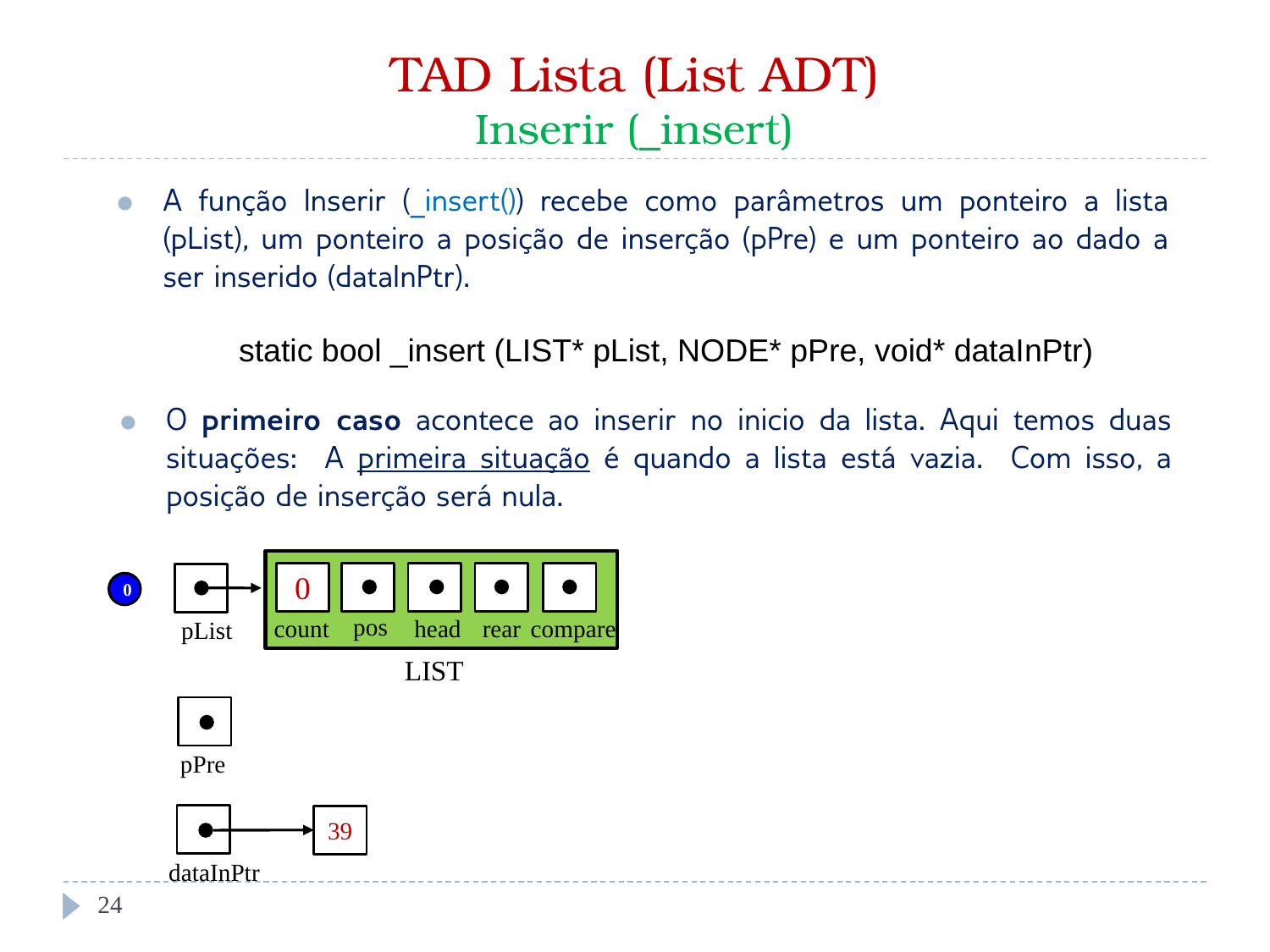

# TAD Lista (List ADT) Inserir (_insert)

A função Inserir (_insert()) recebe como parâmetros um ponteiro a lista (pList), um ponteiro a posição de inserção (pPre) e um ponteiro ao dado a ser inserido (dataInPtr).

static bool _insert (LIST* pList, NODE* pPre, void* dataInPtr)
O primeiro caso acontece ao inserir no inicio da lista. Aqui temos duas situações:  A primeira situação é quando a lista está vazia.  Com isso, a posição de inserção será nula.

0

pos
head
rear
count
compare
LIST

pList
0

pPre

39

dataInPtr
24